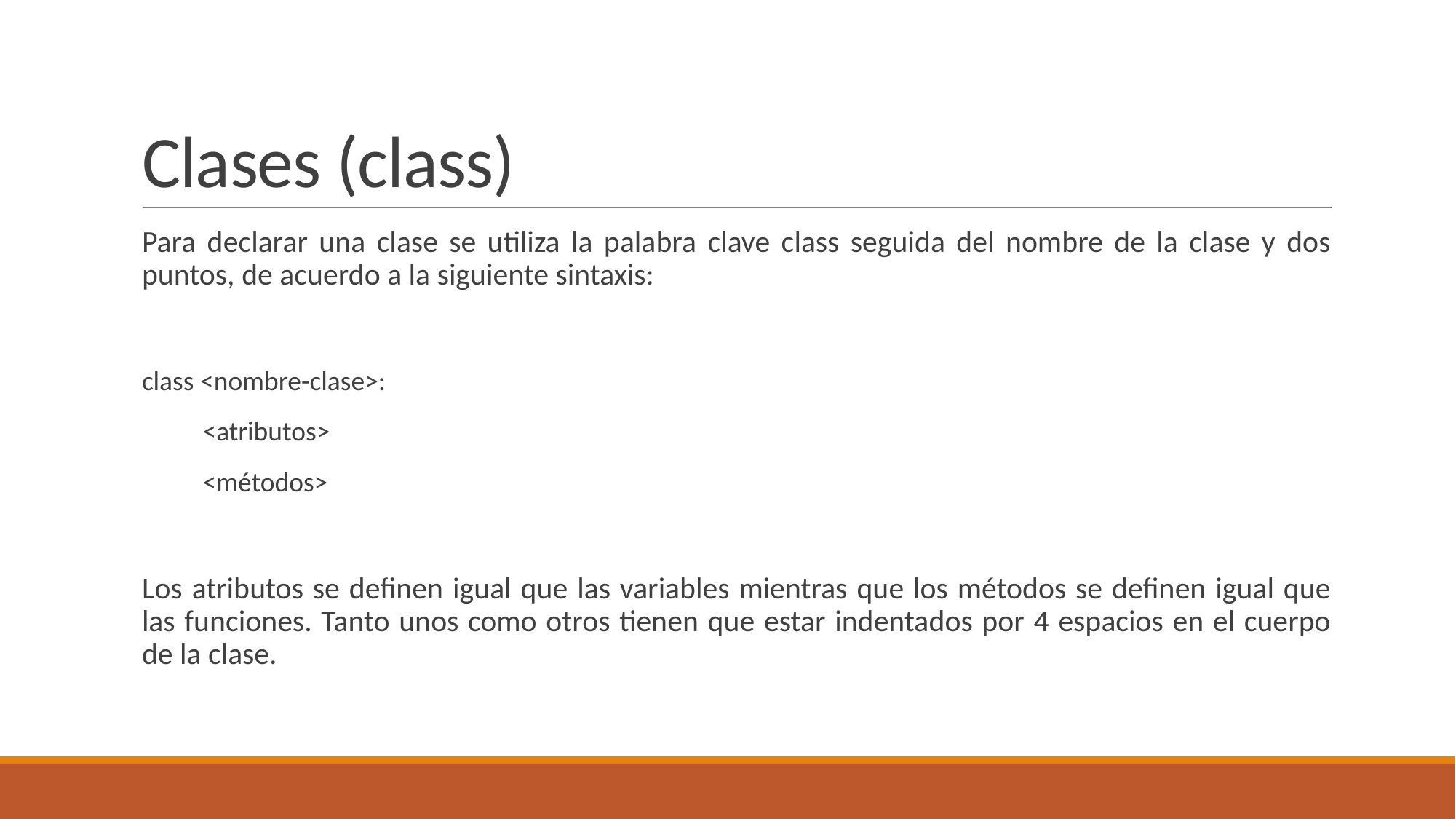

# Clases (class)
Para declarar una clase se utiliza la palabra clave class seguida del nombre de la clase y dos puntos, de acuerdo a la siguiente sintaxis:

class <nombre-clase>:
     <atributos>
     <métodos>

Los atributos se definen igual que las variables mientras que los métodos se definen igual que las funciones. Tanto unos como otros tienen que estar indentados por 4 espacios en el cuerpo de la clase.